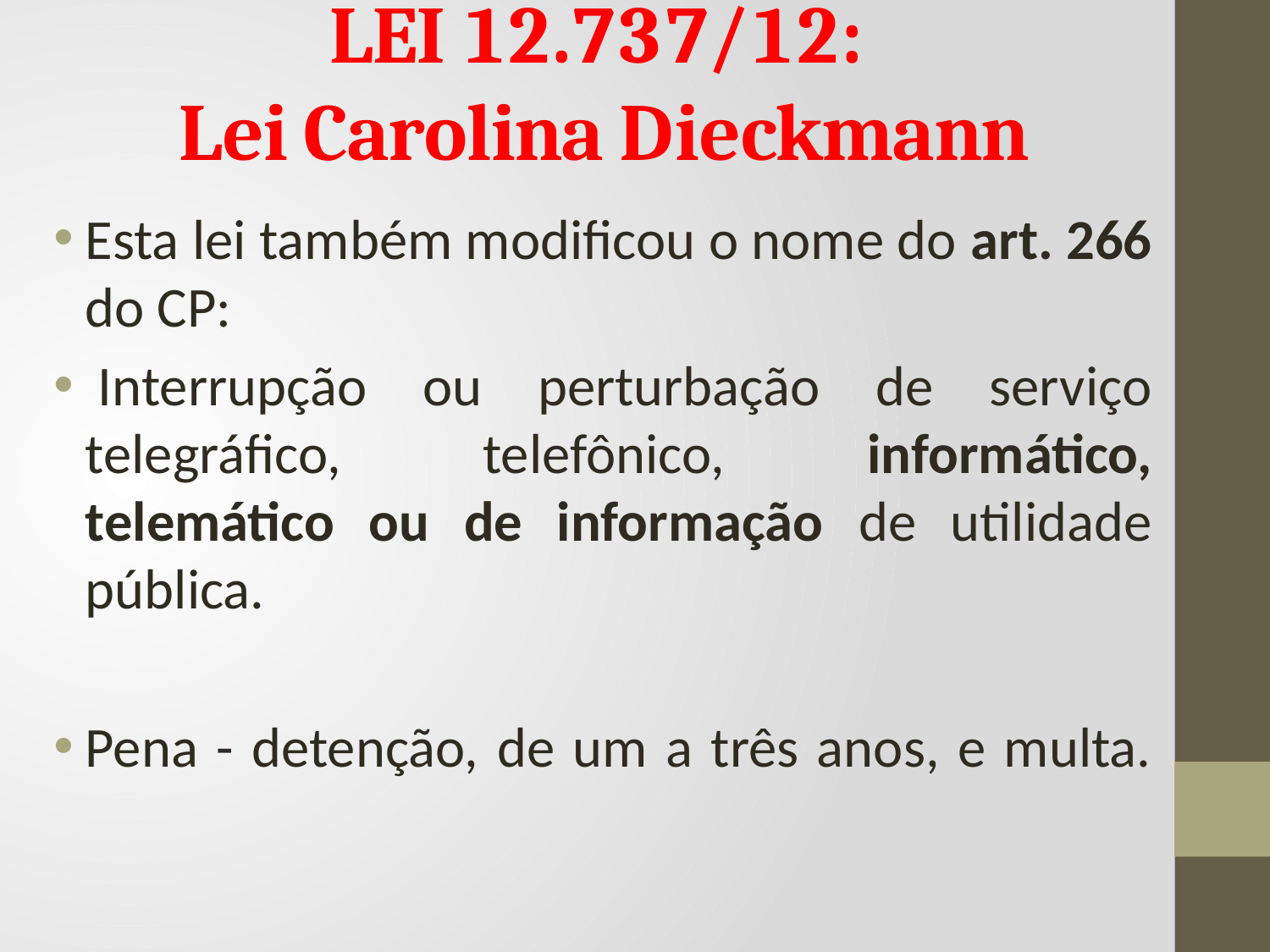

# LEI 12.737/12: Lei Carolina Dieckmann
Esta lei também modificou o nome do art. 266 do CP:
 Interrupção ou perturbação de serviço telegráfico, telefônico, informático, telemático ou de informação de utilidade pública.

Pena - detenção, de um a três anos, e multa.